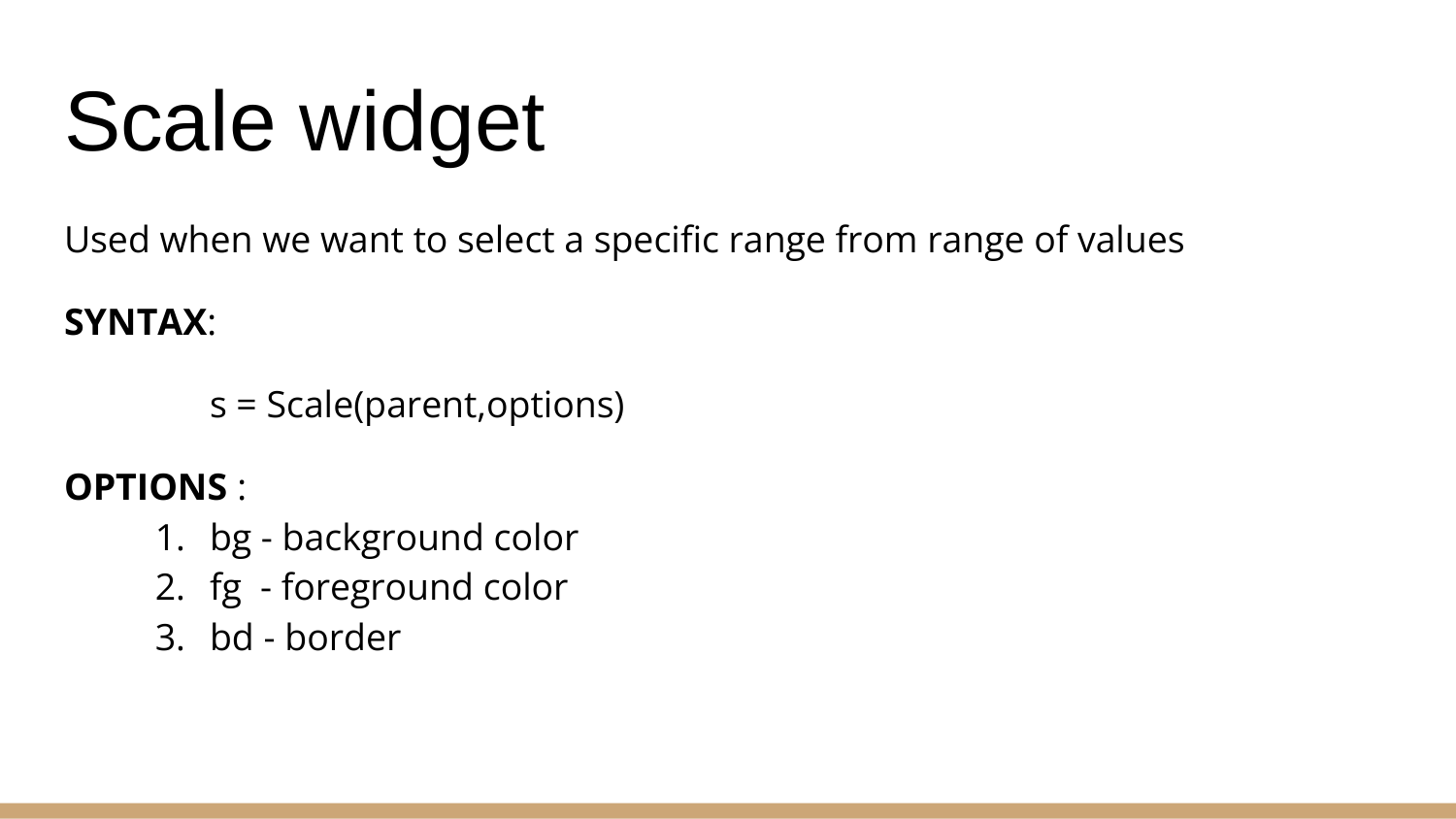

# Scale widget
Used when we want to select a specific range from range of values
SYNTAX:
	s = Scale(parent,options)
OPTIONS :
bg - background color
fg  - foreground color
bd - border